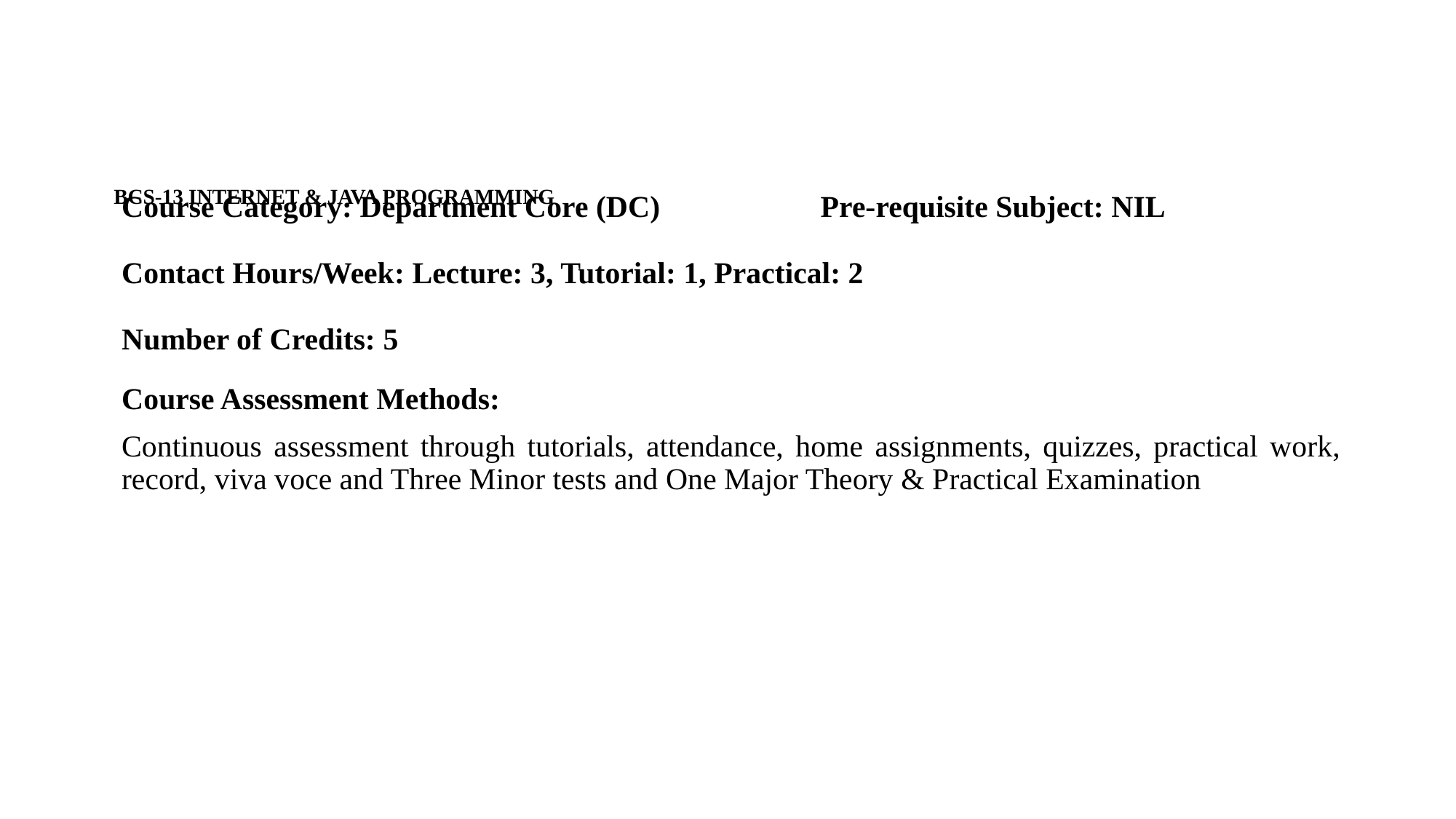

# BCS-13 INTERNET & JAVA PROGRAMMING
Course Category: Department Core (DC)                     Pre-requisite Subject: NIL
Contact Hours/Week: Lecture: 3, Tutorial: 1, Practical: 2
Number of Credits: 5
Course Assessment Methods:
Continuous assessment through tutorials, attendance, home assignments, quizzes, practical work, record, viva voce and Three Minor tests and One Major Theory & Practical Examination